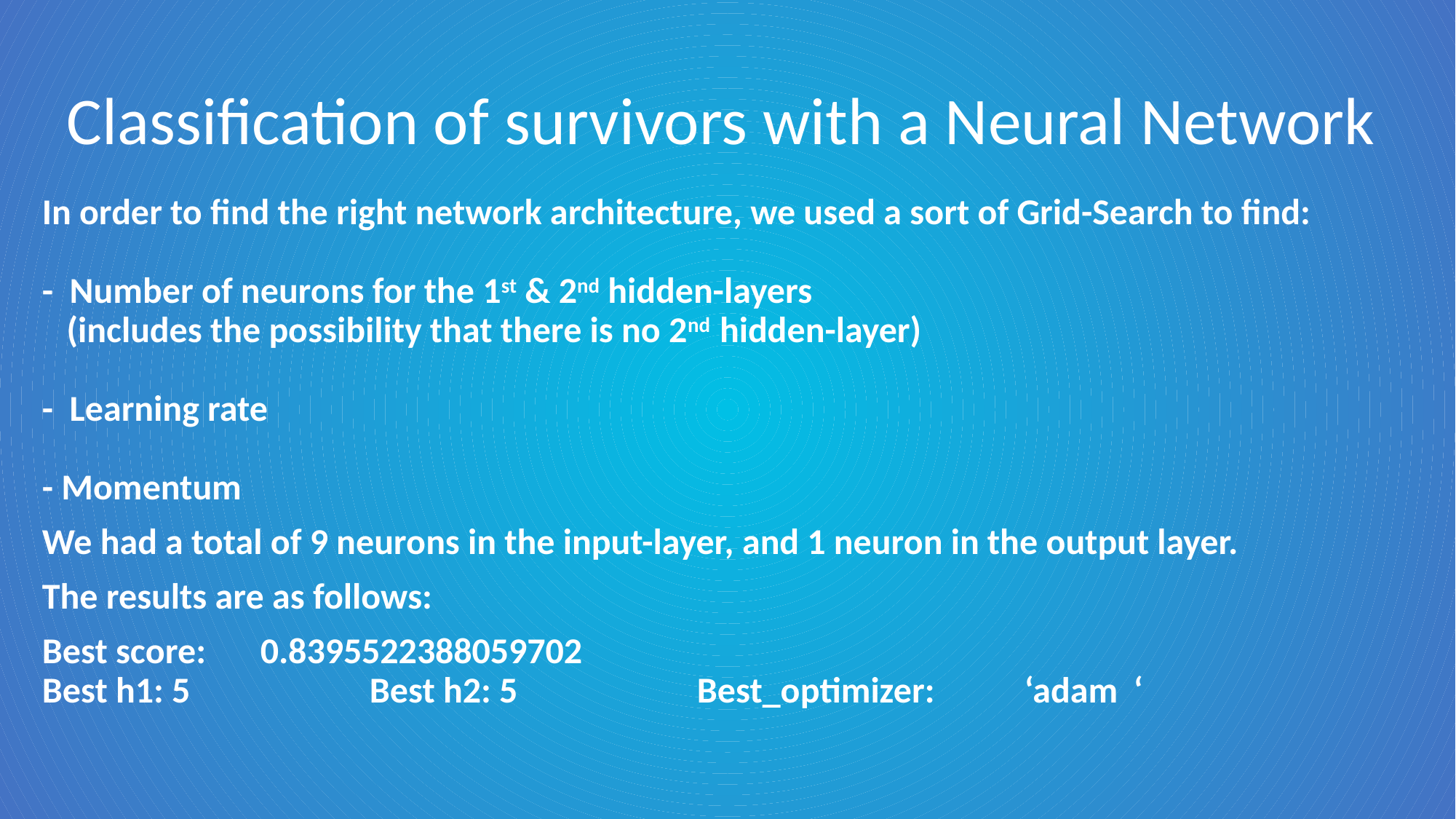

# Classification of survivors with a Neural Network
In order to find the right network architecture, we used a sort of Grid-Search to find:
-  Number of neurons for the 1st & 2nd hidden-layers
   (includes the possibility that there is no 2nd  hidden-layer)
-  Learning rate
- Momentum
We had a total of 9 neurons in the input-layer, and 1 neuron in the output layer.
The results are as follows:
Best score:	0.8395522388059702
Best h1: 5		Best h2: 5		Best_optimizer:	‘adam	‘